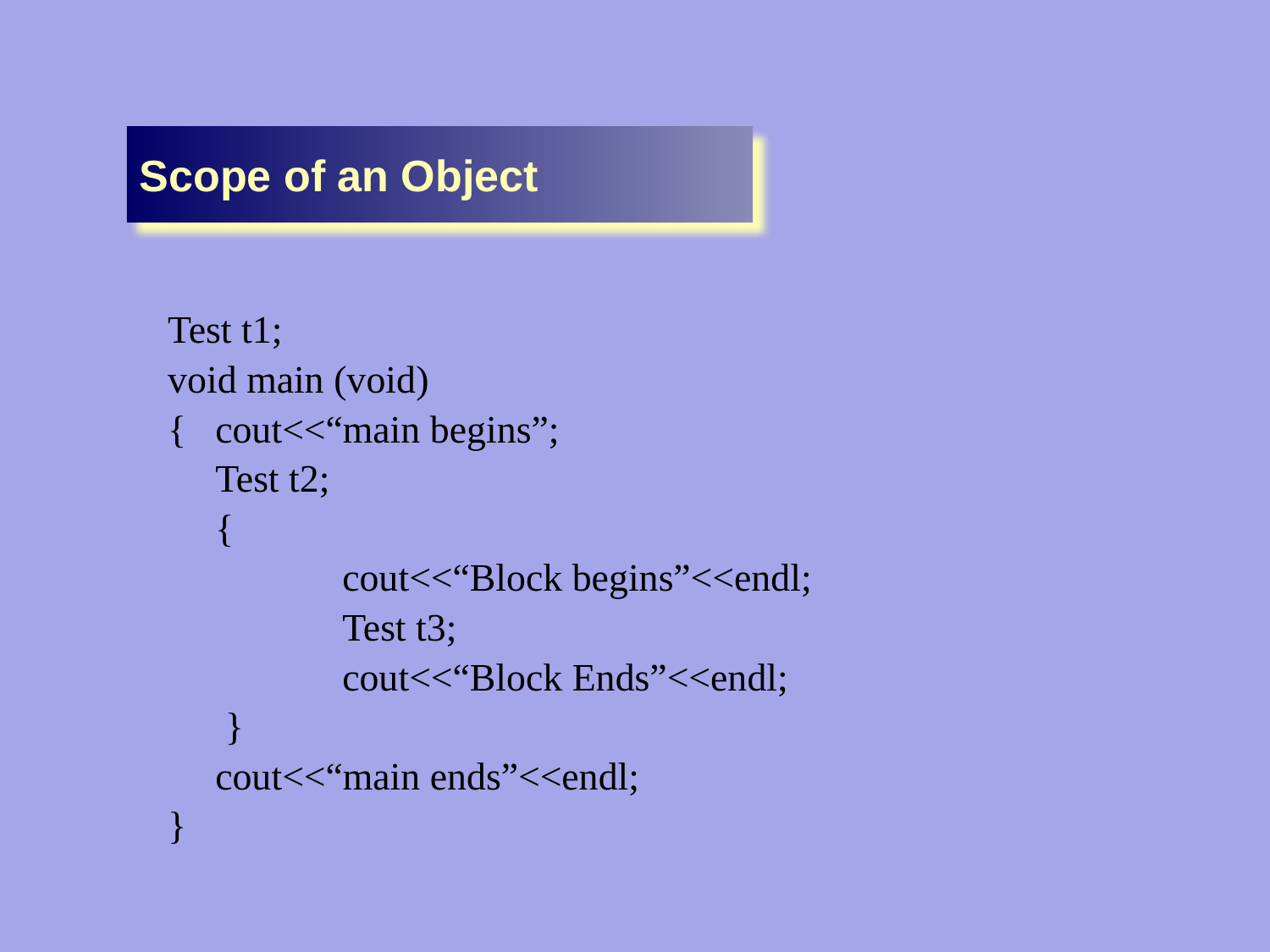

Scope of an Object
Test t1;
void main (void)
{	cout<<“main begins”;
	Test t2;
	{
		cout<<“Block begins”<<endl;
		Test t3;
		cout<<“Block Ends”<<endl;
	 }
	cout<<“main ends”<<endl;
}
Ask students to write the output